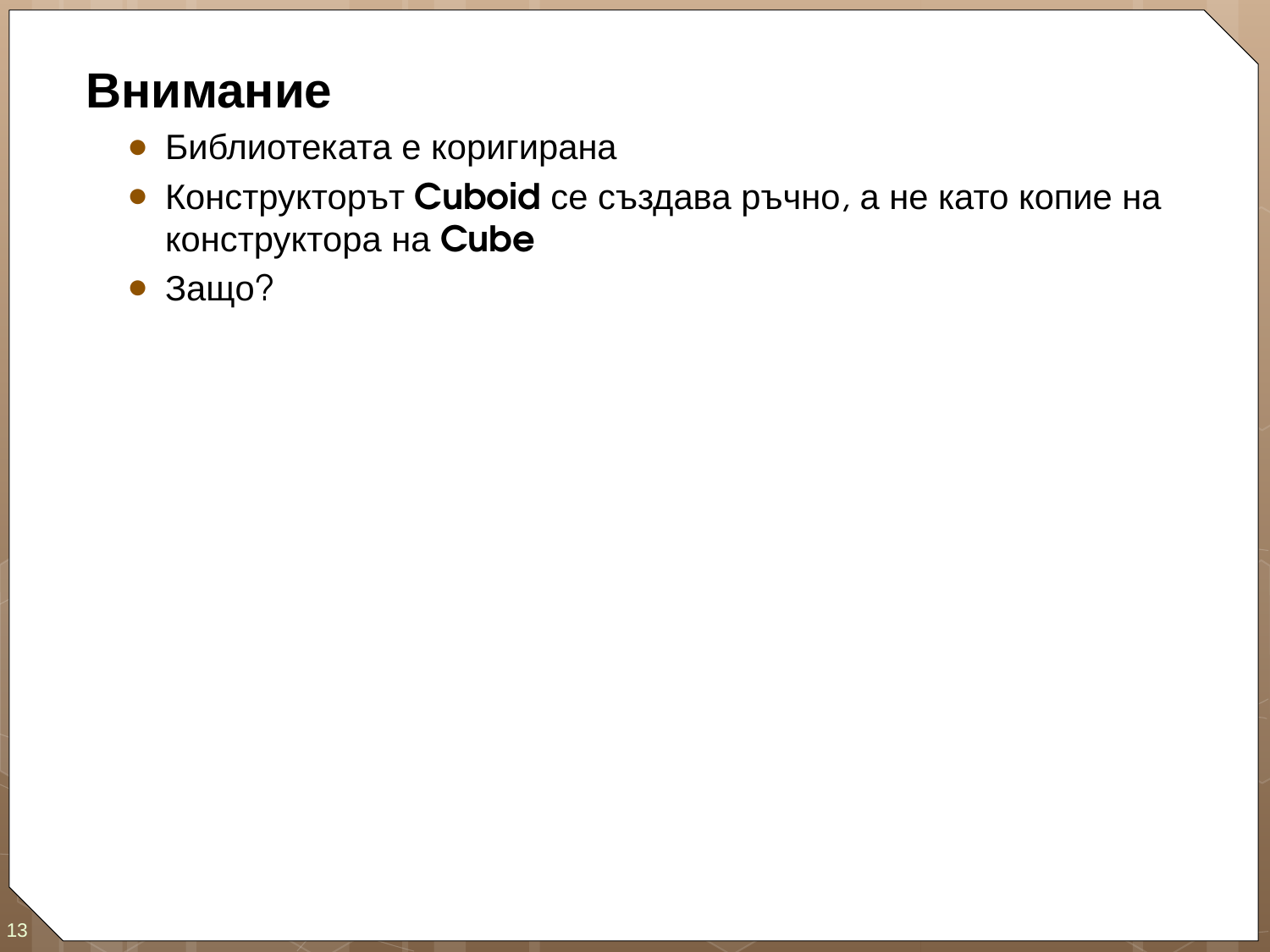

Внимание
Библиотеката е коригирана
Конструкторът Cuboid се създава ръчно, а не като копие на конструктора на Cube
Защо?